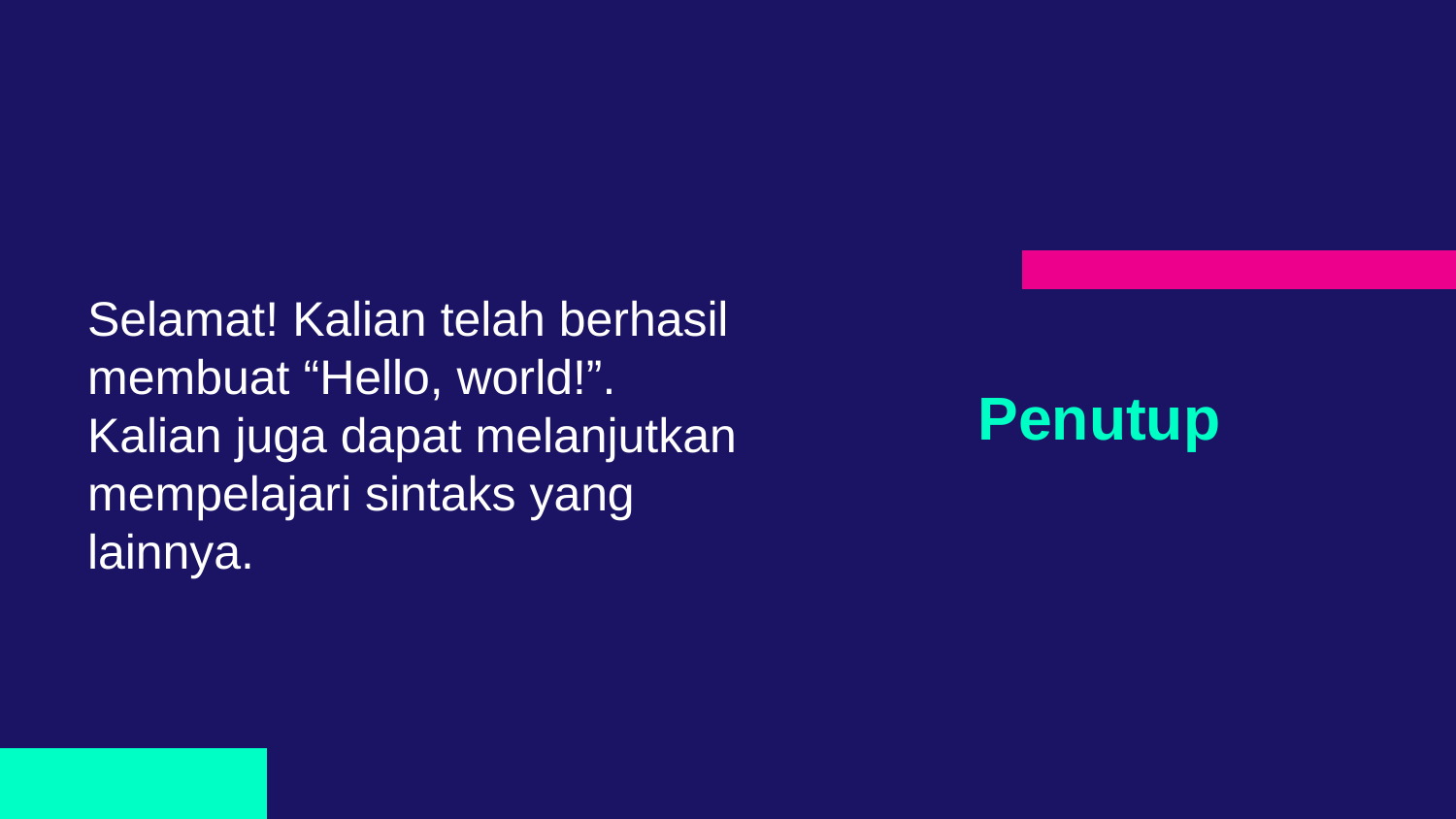

Selamat! Kalian telah berhasil membuat “Hello, world!”. Kalian juga dapat melanjutkan mempelajari sintaks yang lainnya.

# Penutup